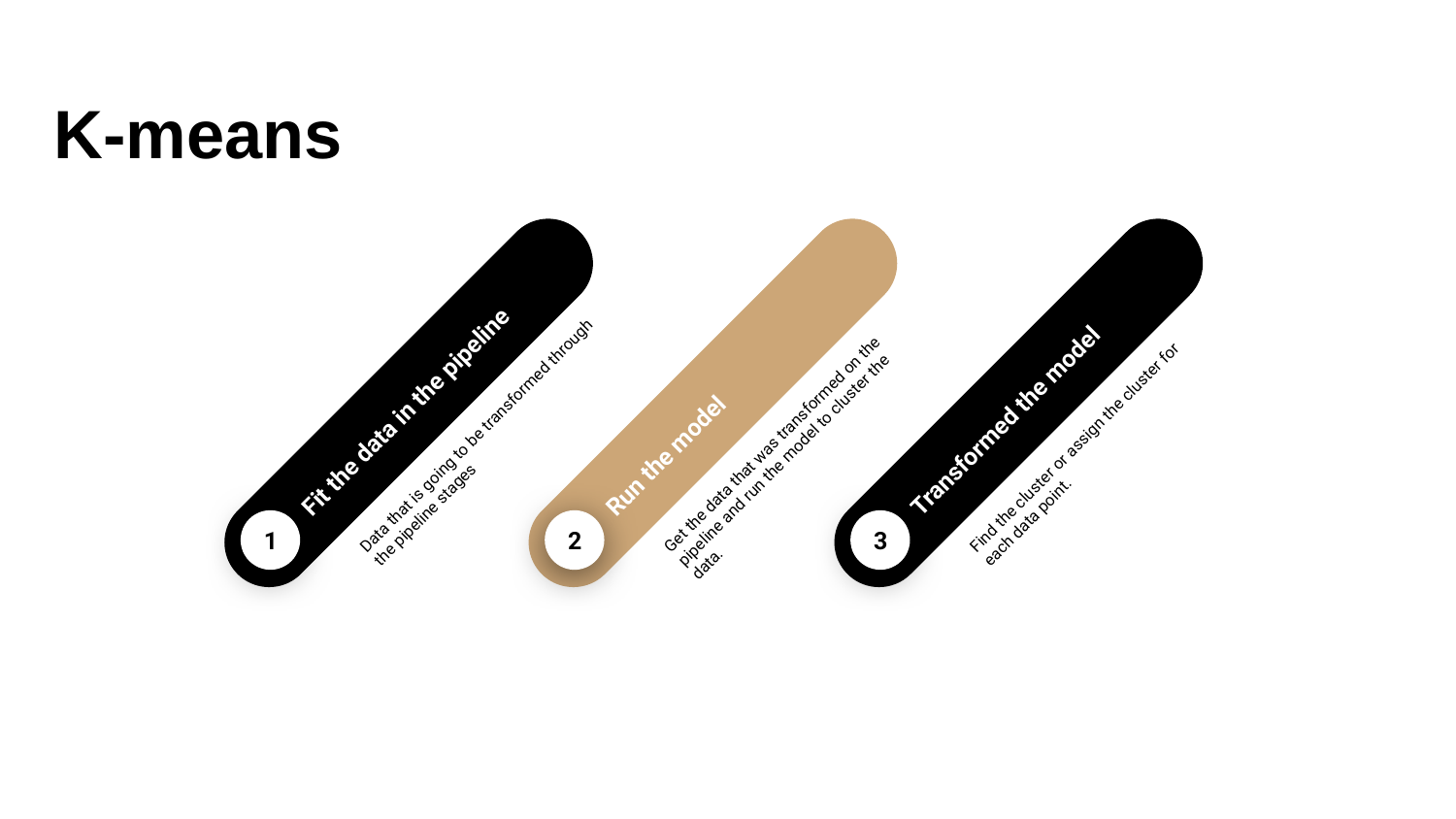

K-means

Fit the data in the pipeline
Data that is going to be transformed through the pipeline stages
1

Run the model
Get the data that was transformed on the pipeline and run the model to cluster the data.
2

Transformed the model
Find the cluster or assign the cluster for each data point.
3